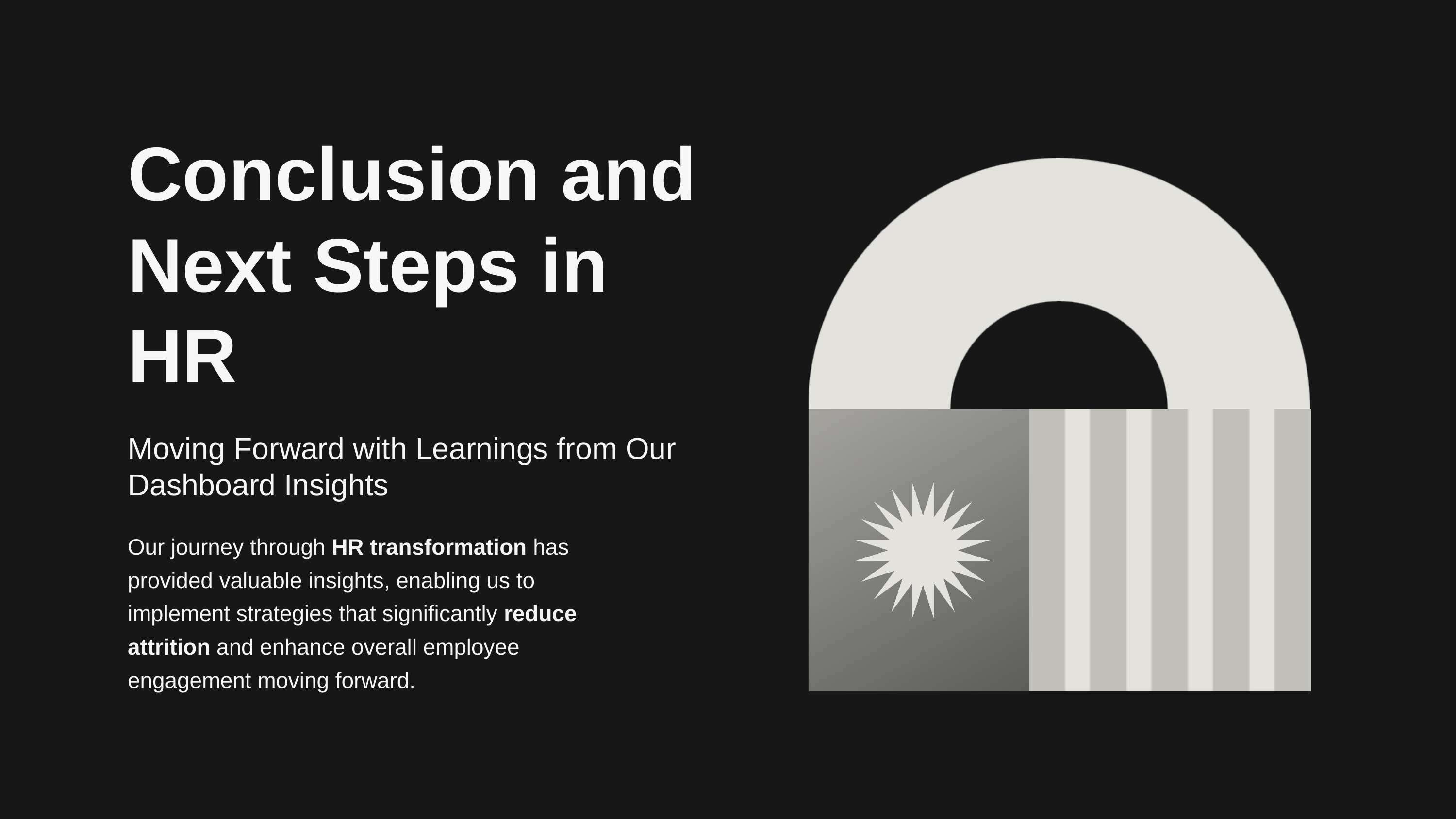

Conclusion and Next Steps in HR
Moving Forward with Learnings from Our Dashboard Insights
Our journey through HR transformation has provided valuable insights, enabling us to implement strategies that significantly reduce attrition and enhance overall employee engagement moving forward.